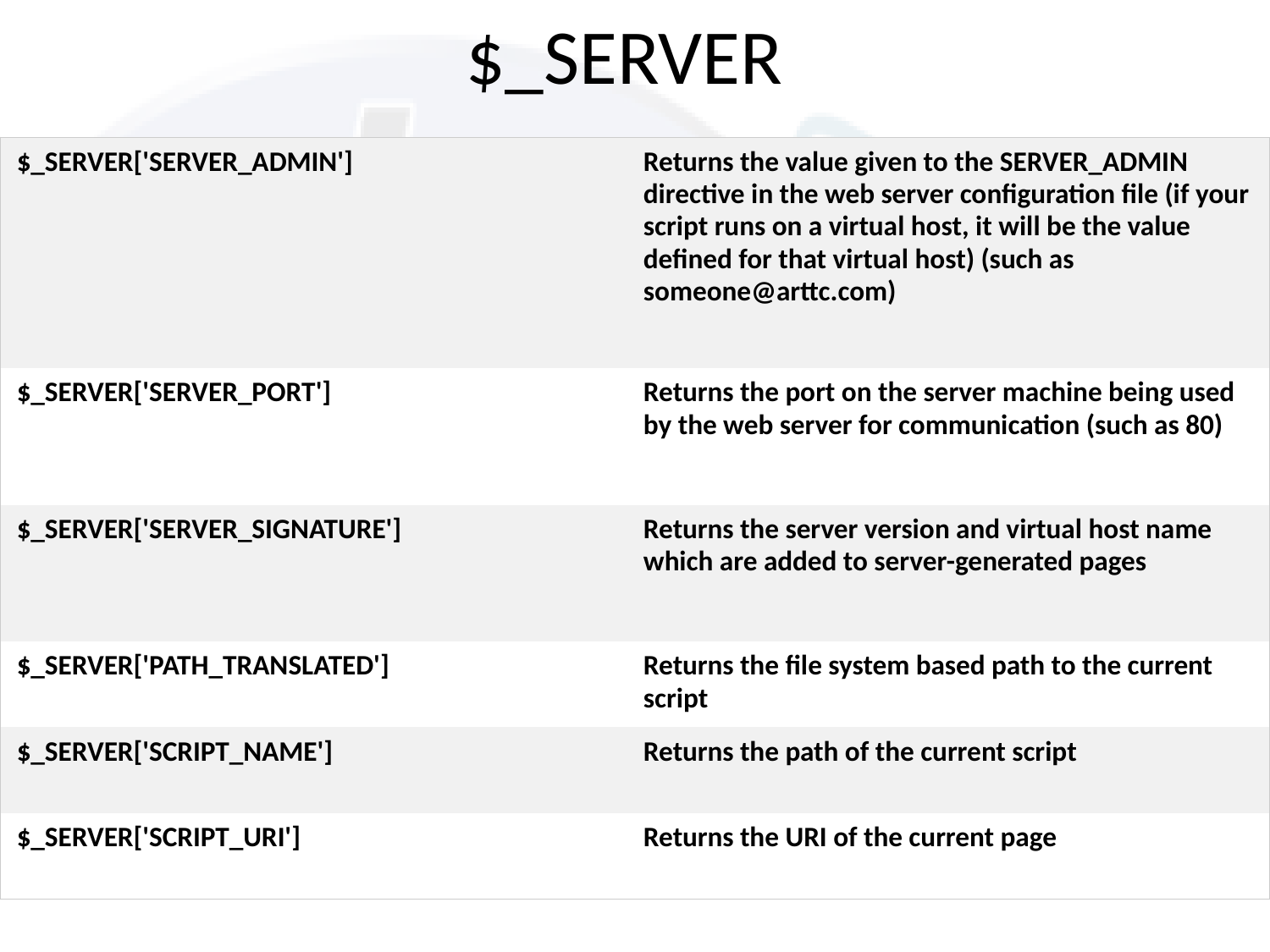

# $_SERVER
| $\_SERVER['SERVER\_ADMIN'] | Returns the value given to the SERVER\_ADMIN directive in the web server configuration file (if your script runs on a virtual host, it will be the value defined for that virtual host) (such as someone@arttc.com) |
| --- | --- |
| $\_SERVER['SERVER\_PORT'] | Returns the port on the server machine being used by the web server for communication (such as 80) |
| $\_SERVER['SERVER\_SIGNATURE'] | Returns the server version and virtual host name which are added to server-generated pages |
| $\_SERVER['PATH\_TRANSLATED'] | Returns the file system based path to the current script |
| $\_SERVER['SCRIPT\_NAME'] | Returns the path of the current script |
| $\_SERVER['SCRIPT\_URI'] | Returns the URI of the current page |